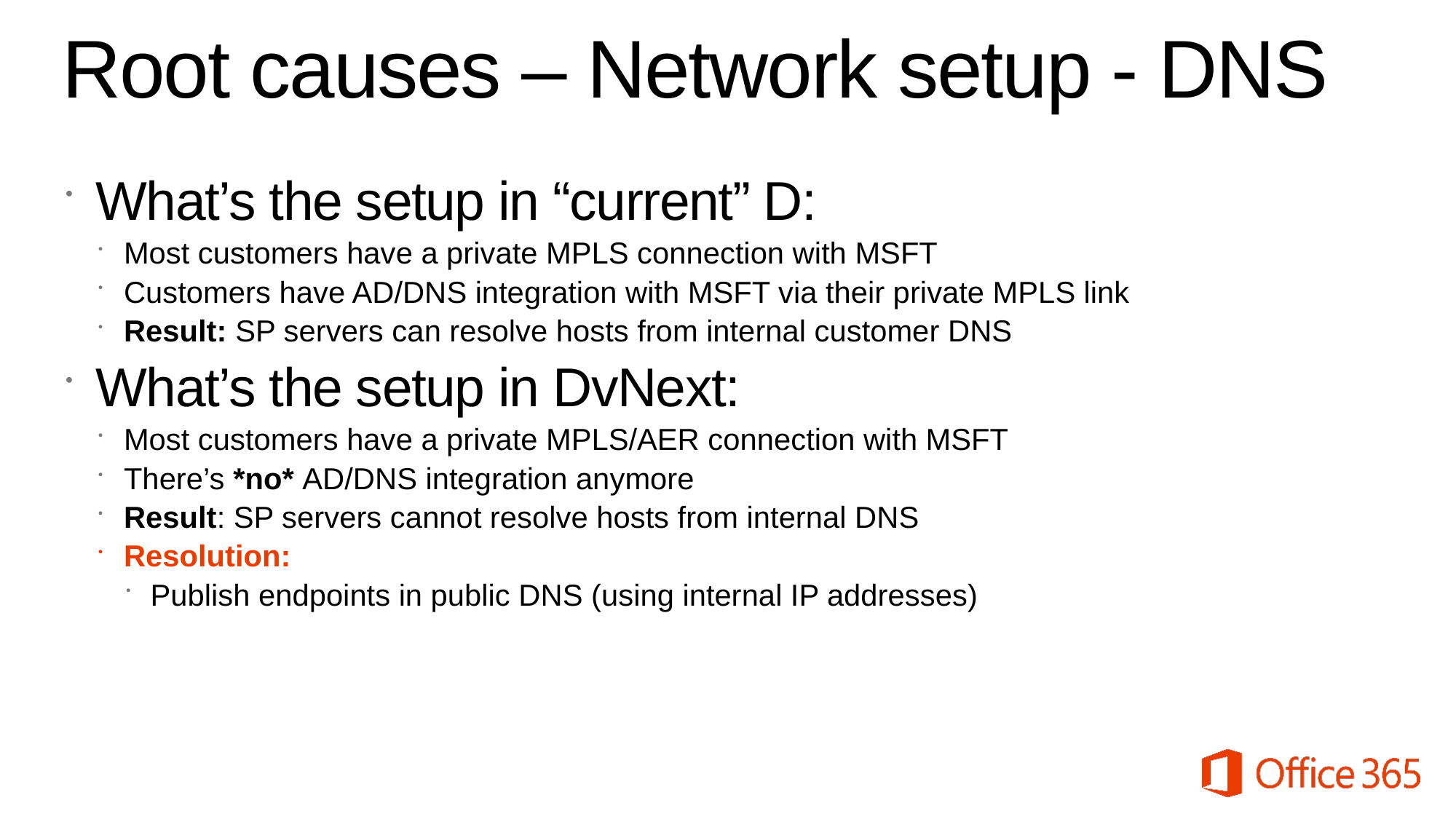

# Root causes – Network setup - DNS
What’s the setup in “current” D:
Most customers have a private MPLS connection with MSFT
Customers have AD/DNS integration with MSFT via their private MPLS link
Result: SP servers can resolve hosts from internal customer DNS
What’s the setup in DvNext:
Most customers have a private MPLS/AER connection with MSFT
There’s *no* AD/DNS integration anymore
Result: SP servers cannot resolve hosts from internal DNS
Resolution:
Publish endpoints in public DNS (using internal IP addresses)